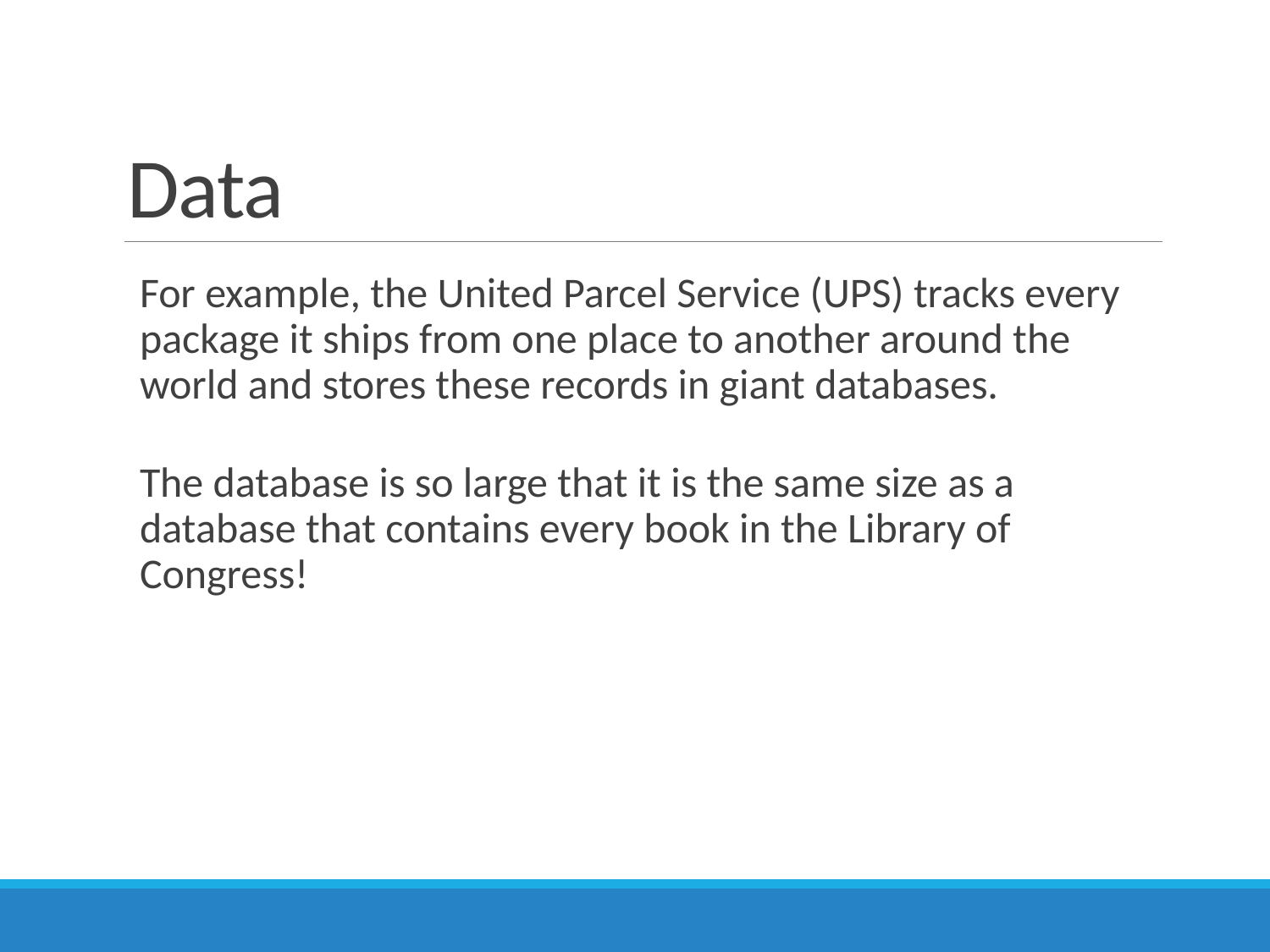

# Data
For example, the United Parcel Service (UPS) tracks every package it ships from one place to another around the world and stores these records in giant databases.
The database is so large that it is the same size as a database that contains every book in the Library of Congress!